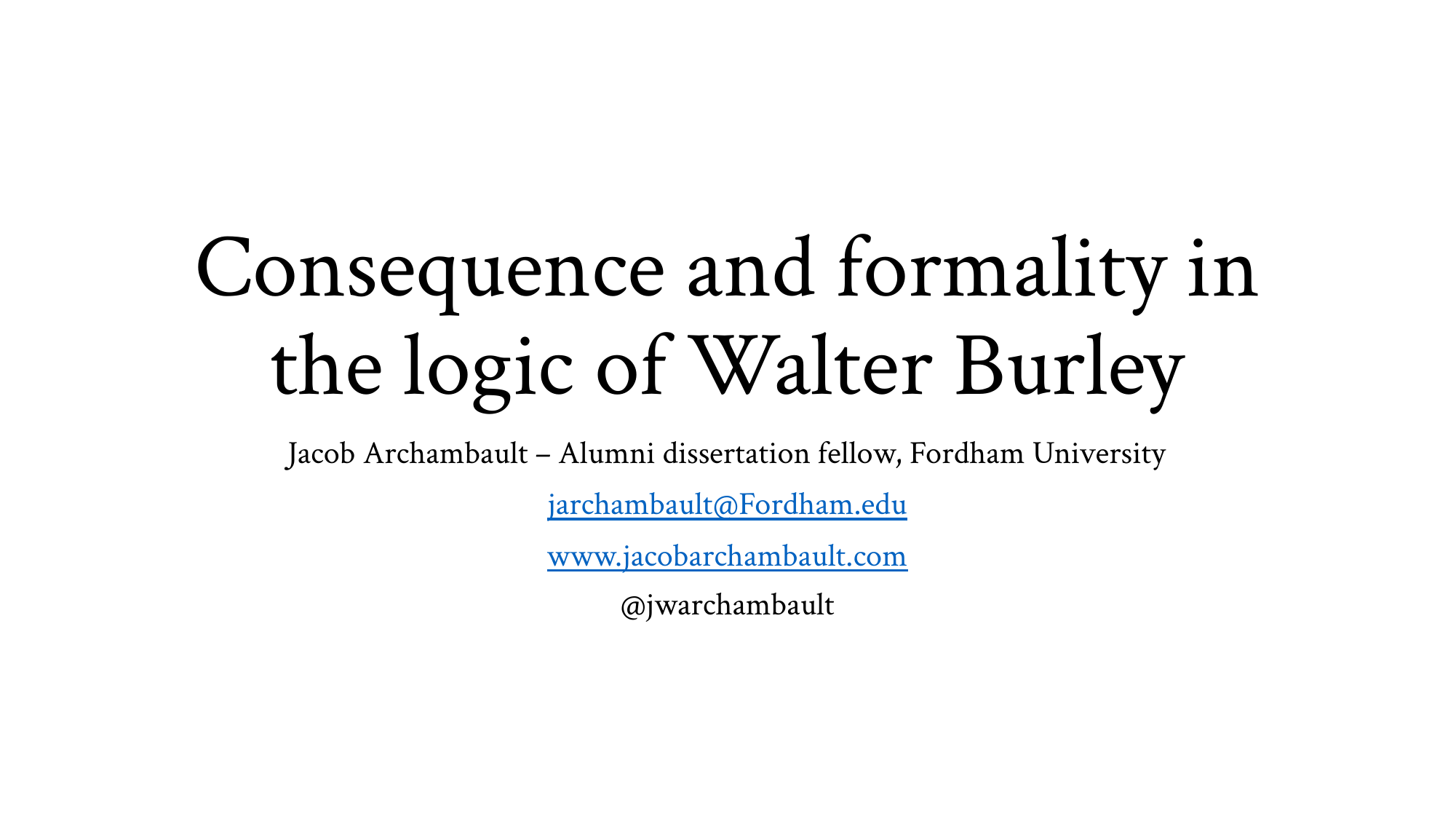

# Consequence and formality in the logic of Walter Burley
Jacob Archambault – Alumni dissertation fellow, Fordham University
jarchambault@Fordham.edu
www.jacobarchambault.com
@jwarchambault